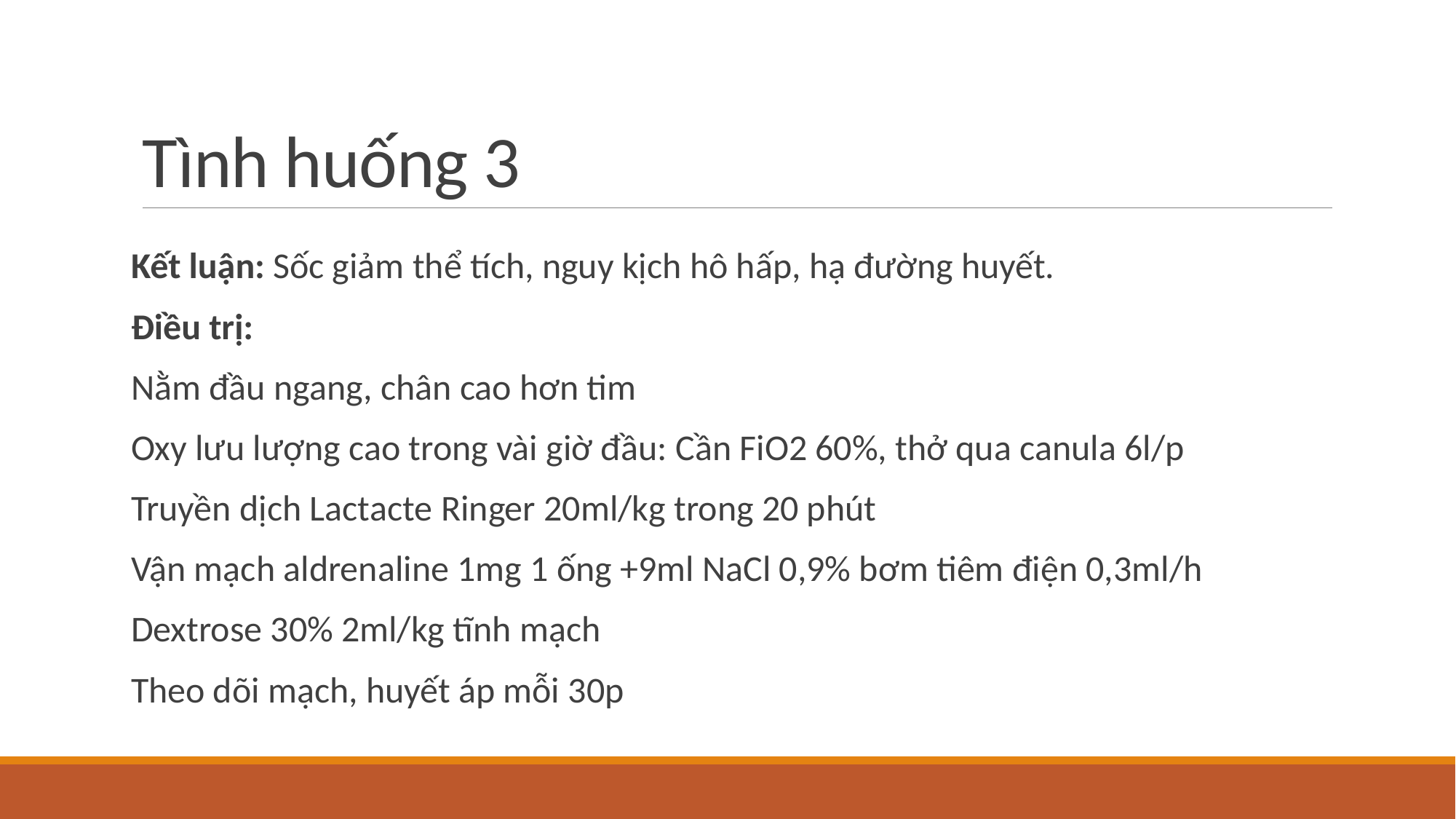

# Tình huống 3
Kết luận: Sốc giảm thể tích, nguy kịch hô hấp, hạ đường huyết.
Điều trị:
Nằm đầu ngang, chân cao hơn tim
Oxy lưu lượng cao trong vài giờ đầu: Cần FiO2 60%, thở qua canula 6l/p
Truyền dịch Lactacte Ringer 20ml/kg trong 20 phút
Vận mạch aldrenaline 1mg 1 ống +9ml NaCl 0,9% bơm tiêm điện 0,3ml/h
Dextrose 30% 2ml/kg tĩnh mạch
Theo dõi mạch, huyết áp mỗi 30p